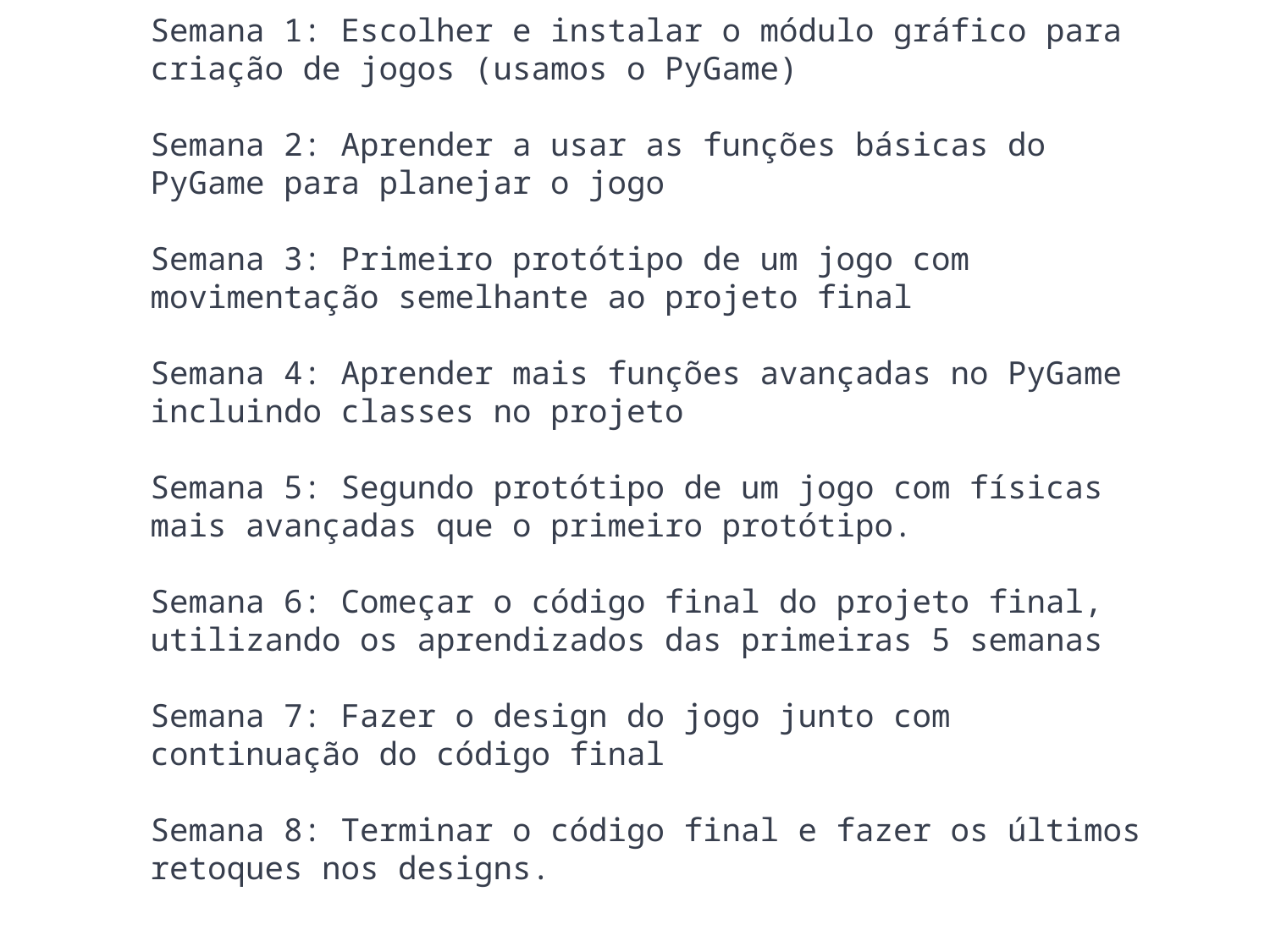

Semana 1: Escolher e instalar o módulo gráfico para criação de jogos (usamos o PyGame)

Semana 2: Aprender a usar as funções básicas do PyGame para planejar o jogo

Semana 3: Primeiro protótipo de um jogo com movimentação semelhante ao projeto final

Semana 4: Aprender mais funções avançadas no PyGame incluindo classes no projeto

Semana 5: Segundo protótipo de um jogo com físicas mais avançadas que o primeiro protótipo.

Semana 6: Começar o código final do projeto final, utilizando os aprendizados das primeiras 5 semanas

Semana 7: Fazer o design do jogo junto com continuação do código final

Semana 8: Terminar o código final e fazer os últimos retoques nos designs.